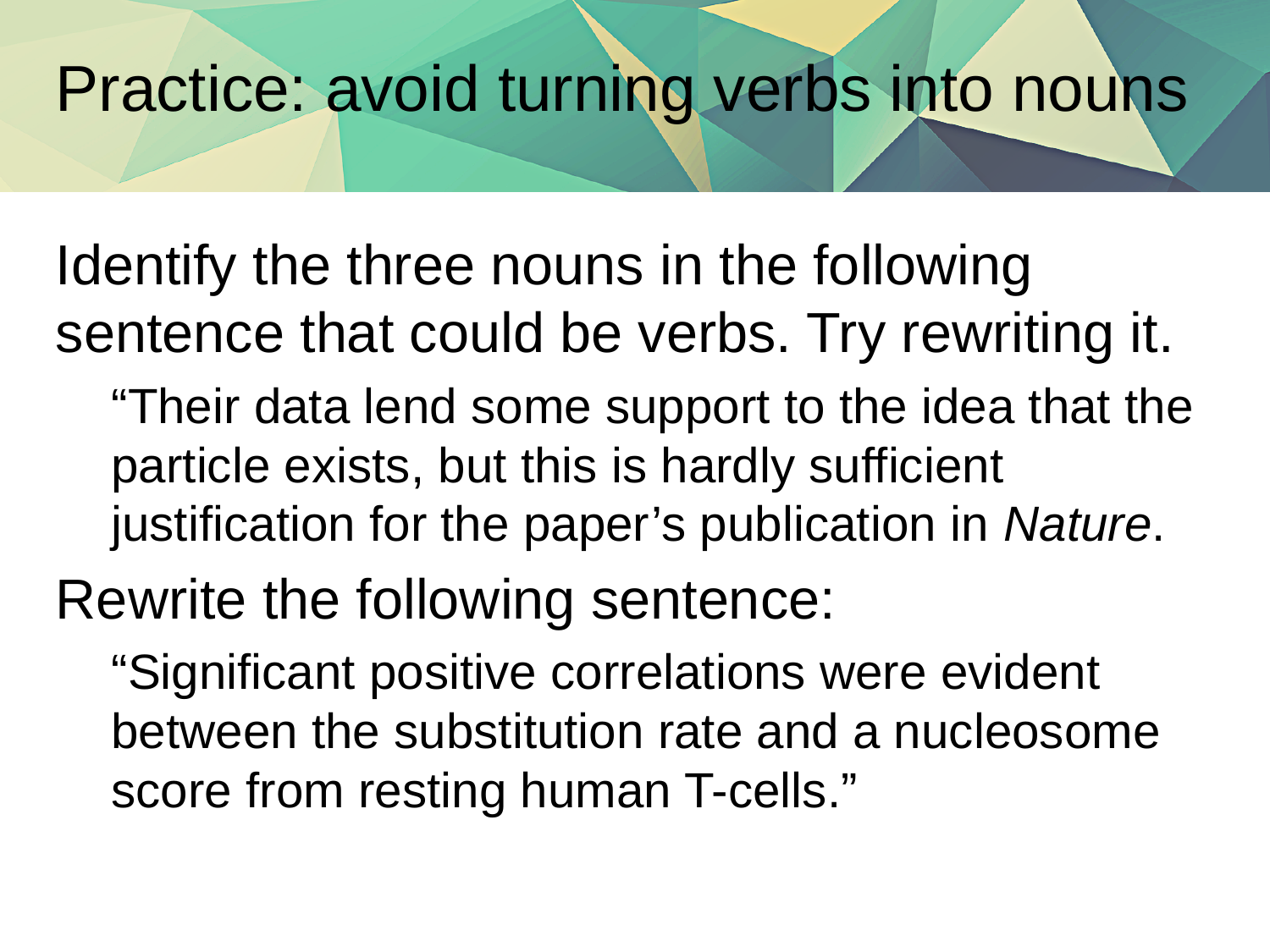

# Practice: avoid turning verbs into nouns
Identify the three nouns in the following sentence that could be verbs. Try rewriting it.
“Their data lend some support to the idea that the particle exists, but this is hardly sufficient justification for the paper’s publication in Nature.
Rewrite the following sentence:
“Significant positive correlations were evident between the substitution rate and a nucleosome score from resting human T-cells.”